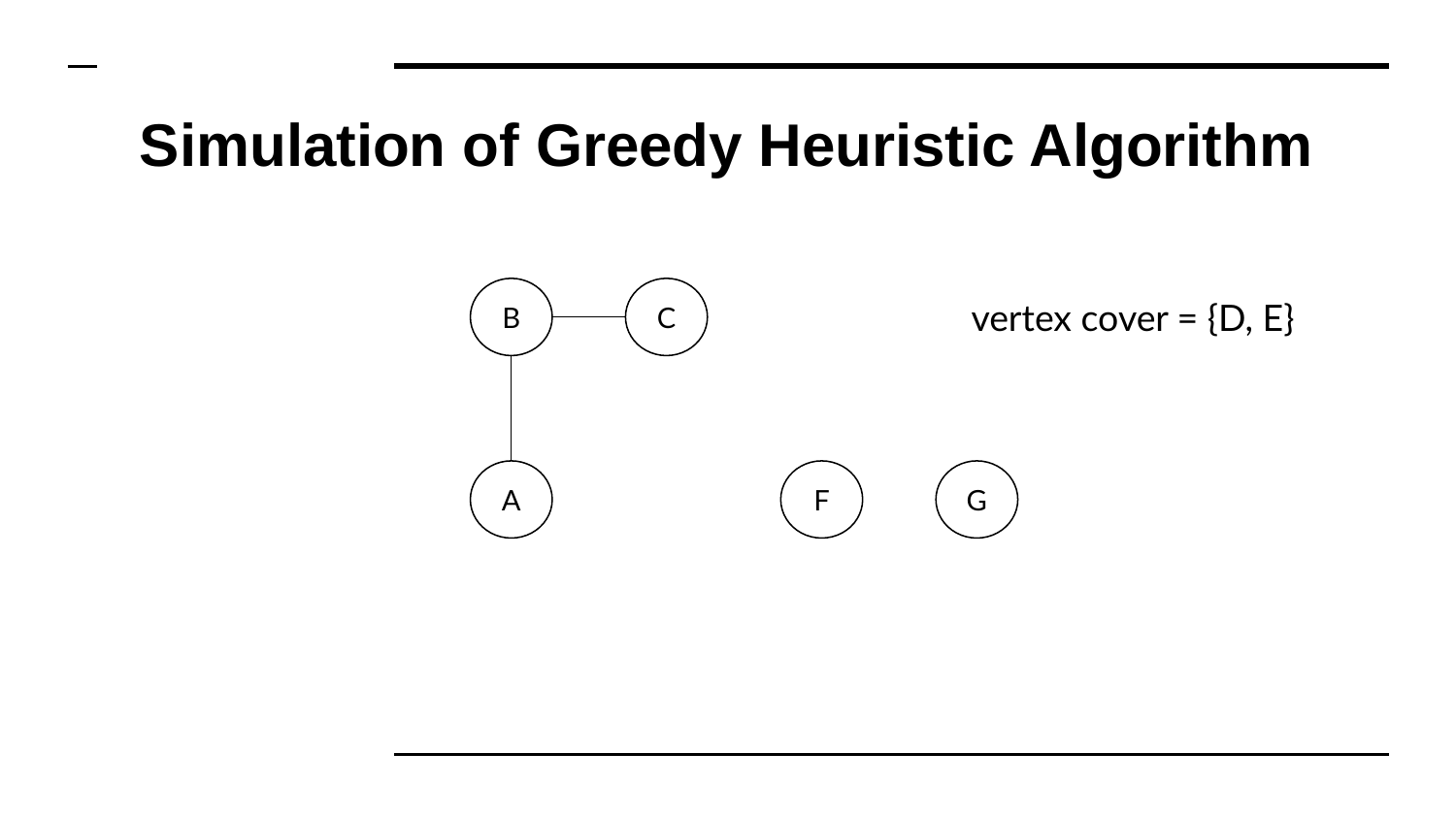

# Simulation of Greedy Heuristic Algorithm
B
C
vertex cover = {D, E}
A
G
F